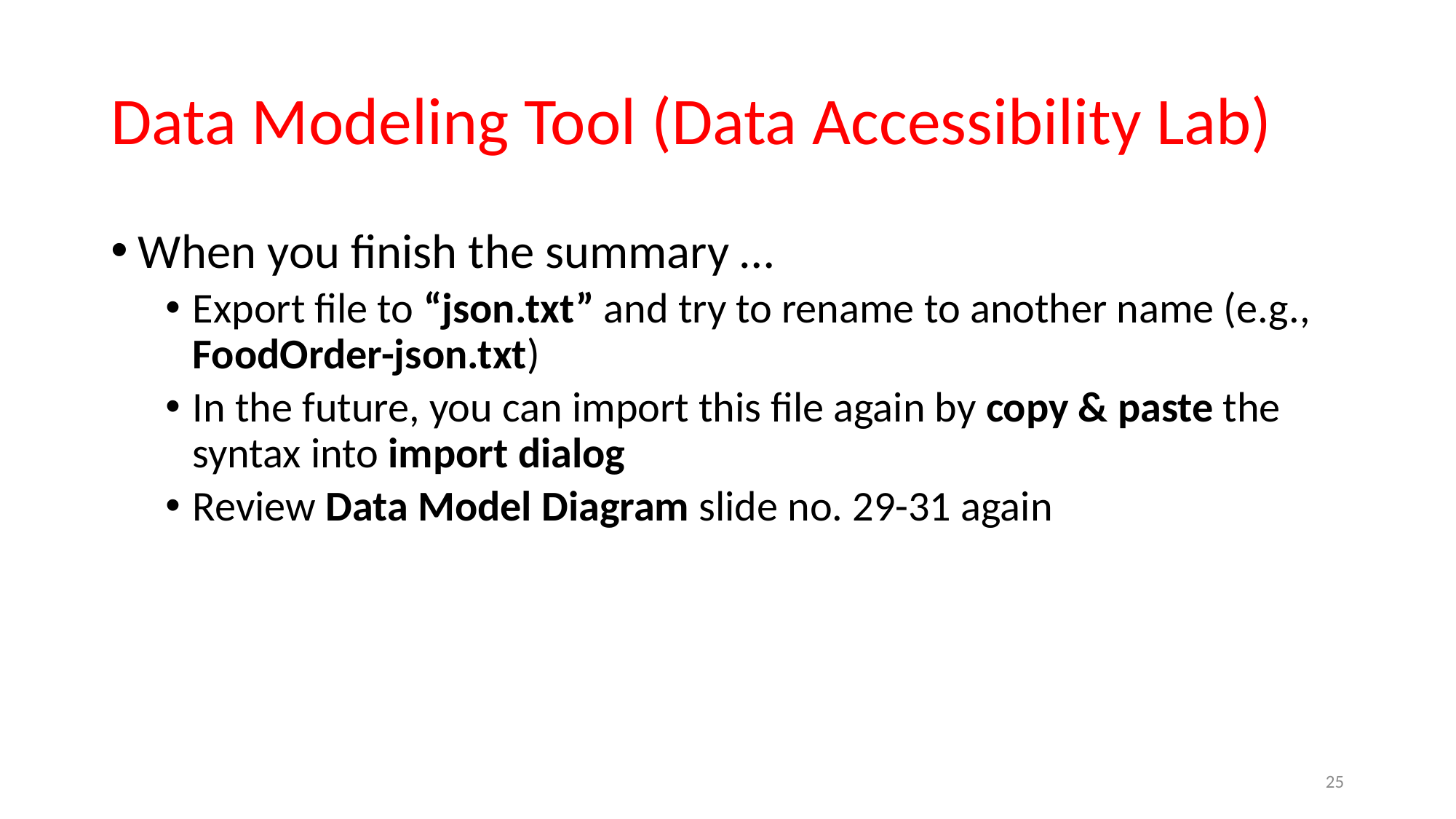

# Data Modeling Tool (Data Accessibility Lab)
When you finish the summary …
Export file to “json.txt” and try to rename to another name (e.g., FoodOrder-json.txt)
In the future, you can import this file again by copy & paste the syntax into import dialog
Review Data Model Diagram slide no. 29-31 again
25